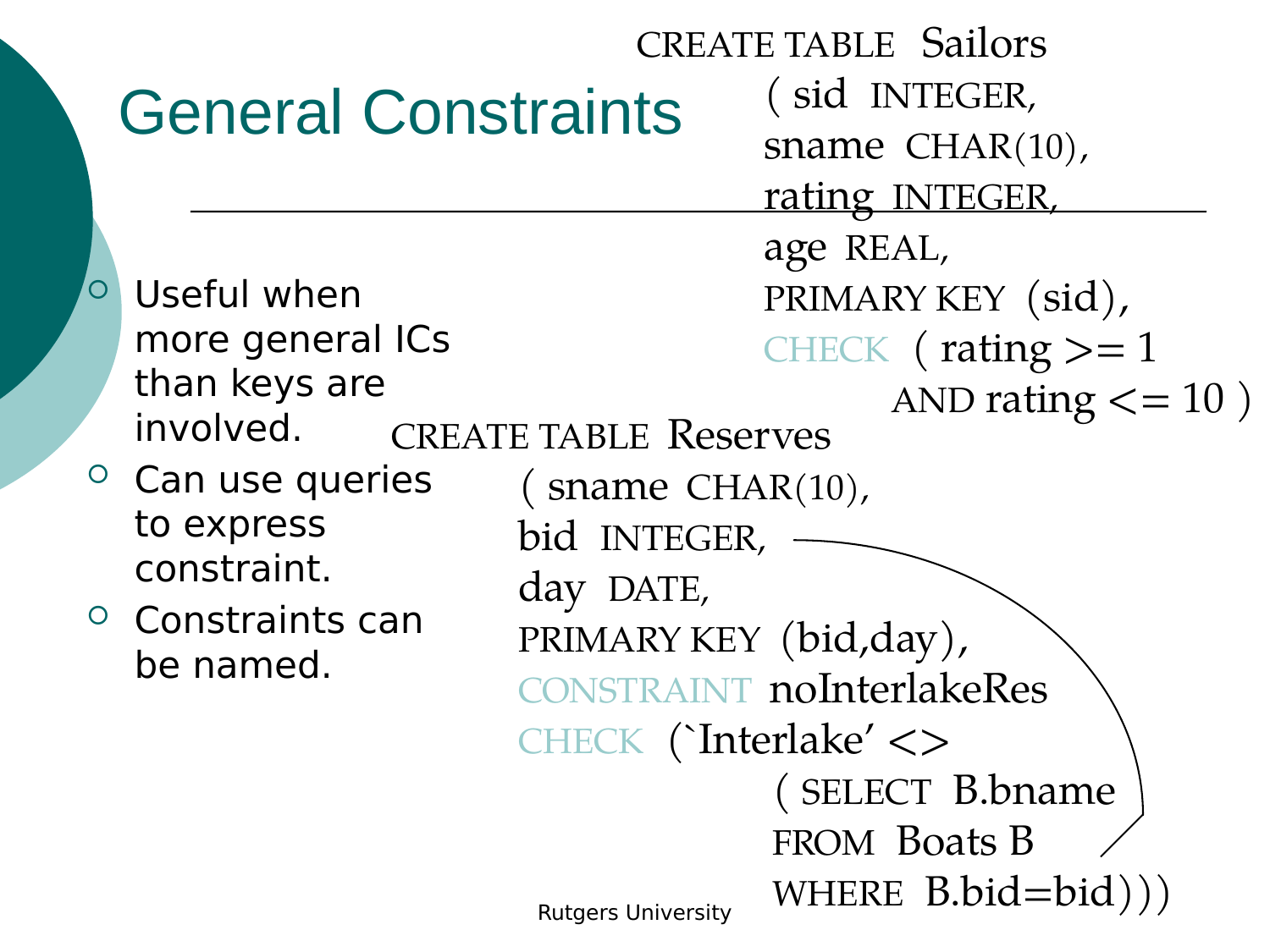

CREATE TABLE   Sailors
	( sid  INTEGER,
	sname  CHAR(10),
	rating  INTEGER,
	age  REAL,
	PRIMARY KEY  (sid),
	CHECK  ( rating >= 1
		AND rating <= 10 )

# General Constraints
Useful when more general ICs than keys are involved.
Can use queries to express constraint.
Constraints can be named.
CREATE TABLE  Reserves
	( sname  CHAR(10),
	bid  INTEGER,
	day  DATE,
	PRIMARY KEY  (bid,day),
	CONSTRAINT  noInterlakeRes
	CHECK  (`Interlake’ <>
			( SELECT  B.bname
			FROM  Boats B
			WHERE  B.bid=bid)))

Rutgers University